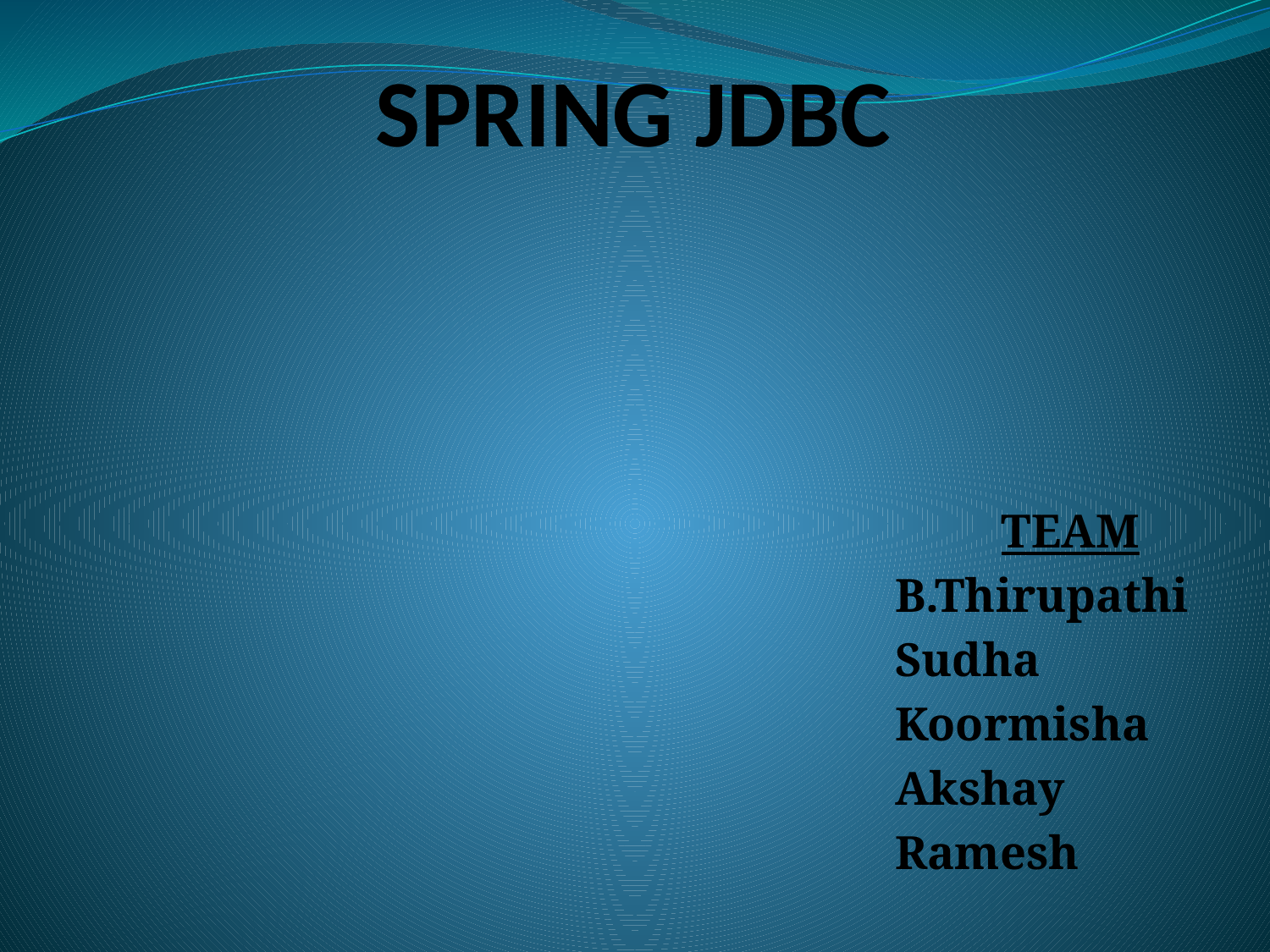

# SPRING JDBC
TEAM
B.Thirupathi
Sudha
Koormisha
Akshay
Ramesh